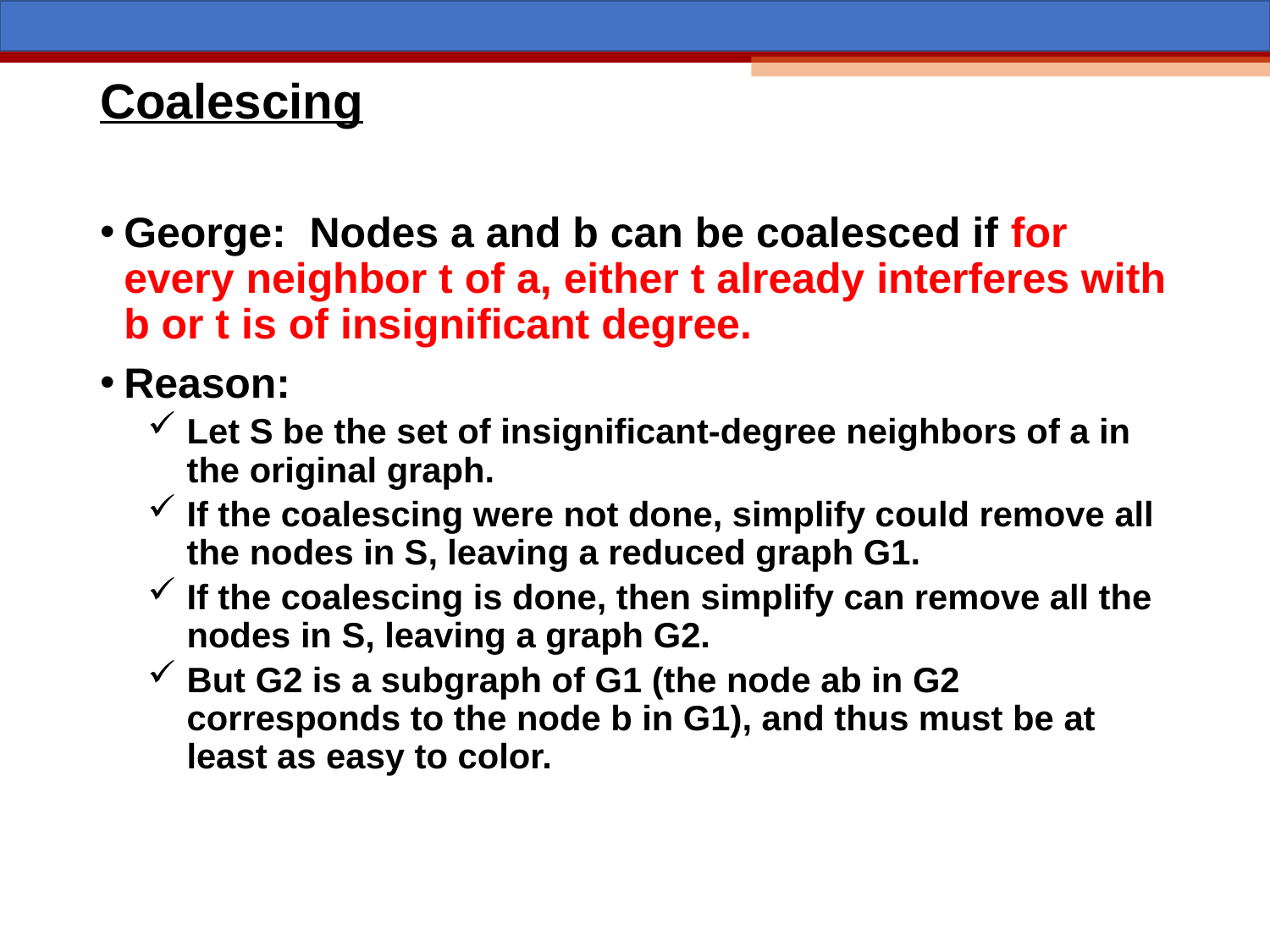

# Coalescing
George:  Nodes a and b can be coalesced if for every neighbor t of a, either t already interferes with b or t is of insignificant degree.
Reason:
Let S be the set of insignificant-degree neighbors of a in the original graph.
If the coalescing were not done, simplify could remove all the nodes in S, leaving a reduced graph G1.
If the coalescing is done, then simplify can remove all the nodes in S, leaving a graph G2.
But G2 is a subgraph of G1 (the node ab in G2 corresponds to the node b in G1), and thus must be at least as easy to color.